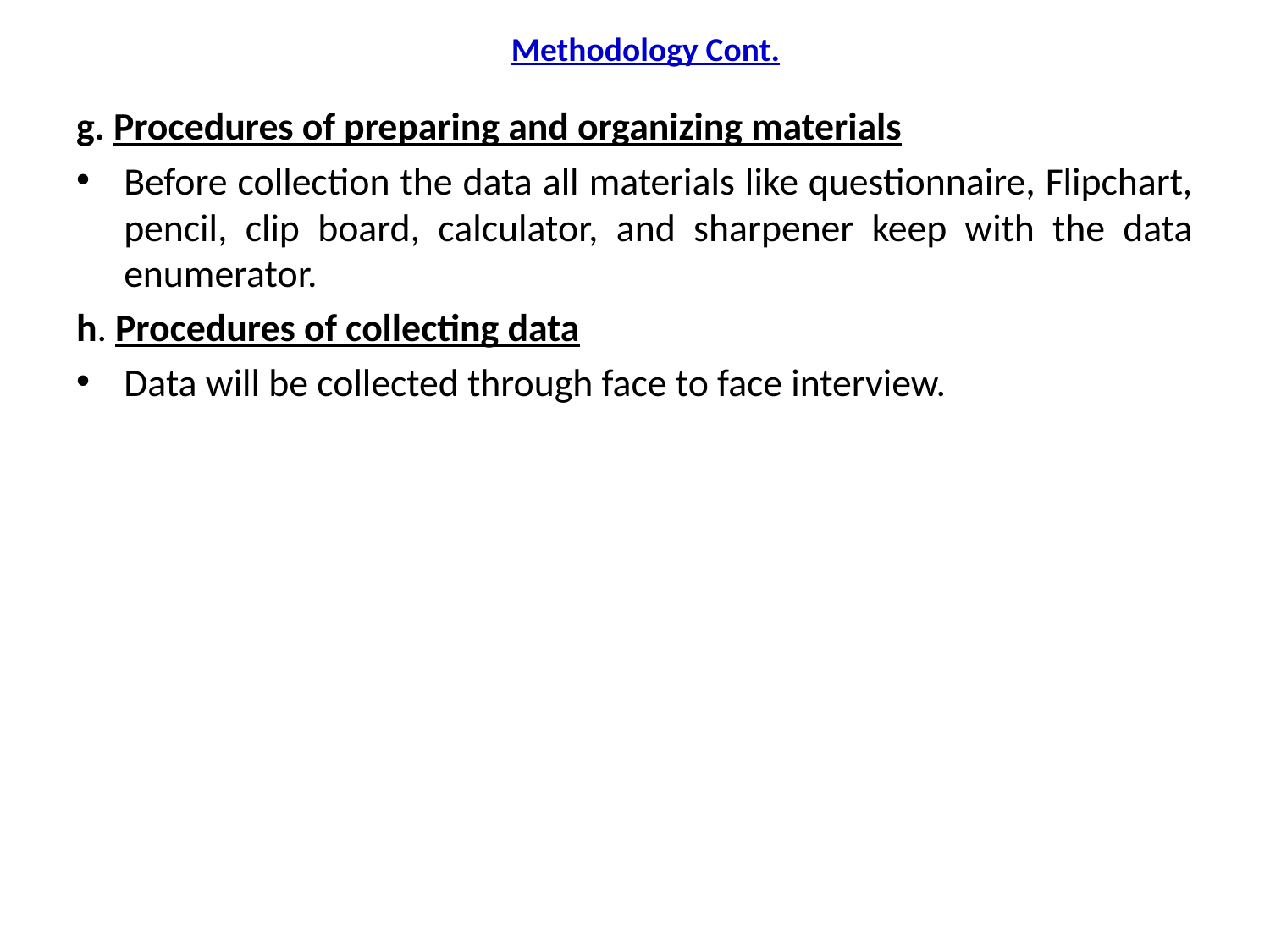

# Methodology Cont.
g. Procedures of preparing and organizing materials
Before collection the data all materials like questionnaire, Flipchart, pencil, clip board, calculator, and sharpener keep with the data enumerator.
h. Procedures of collecting data
Data will be collected through face to face interview.